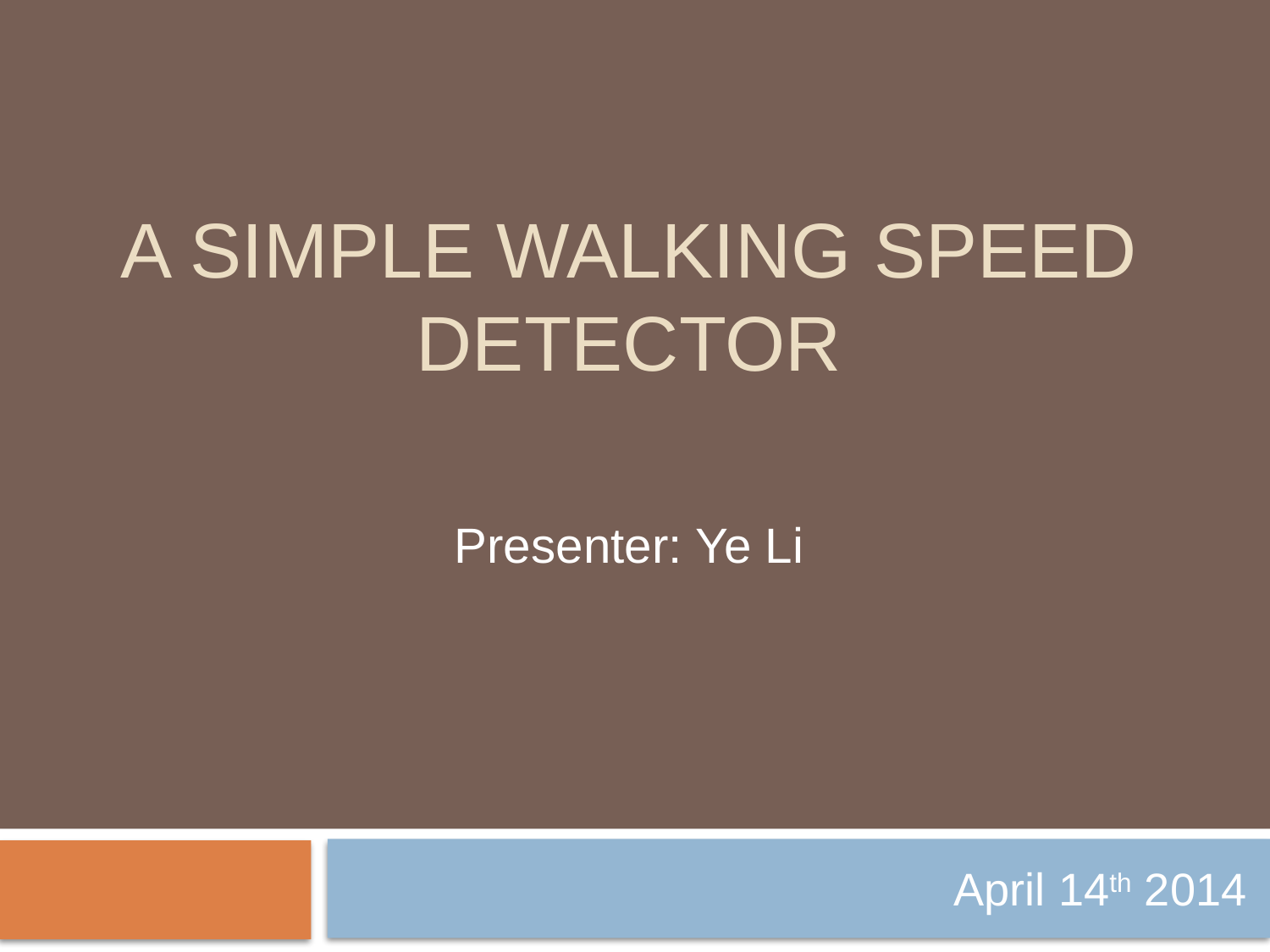

# A Simple walking speed detector
Presenter: Ye Li
April 14th 2014